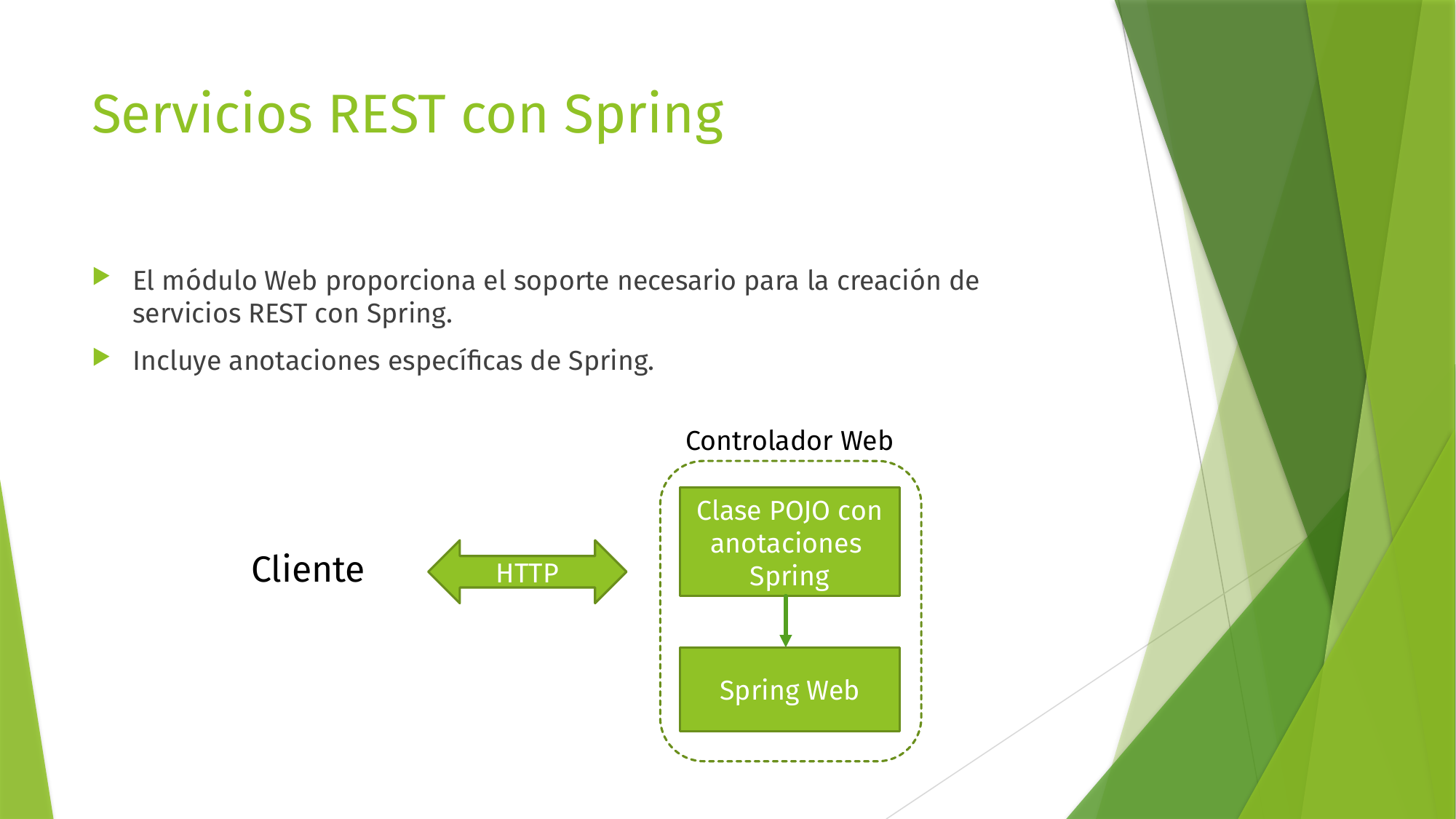

# Servicios REST con Spring
El módulo Web proporciona el soporte necesario para la creación de servicios REST con Spring.
Incluye anotaciones específicas de Spring.

Controlador Web

Clase POJO con anotaciones
Spring
HTTP
Spring Web
Cliente